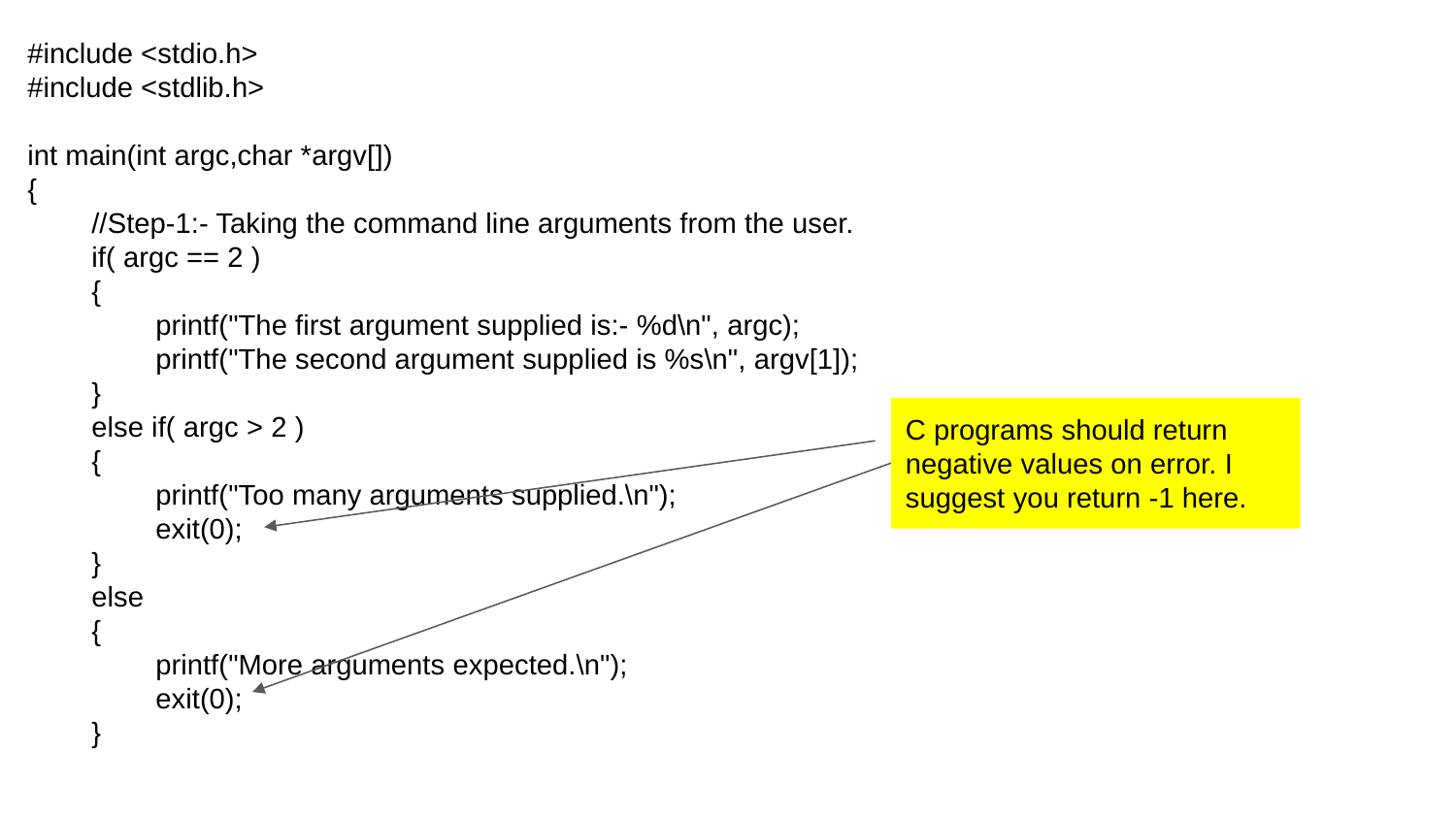

#include <stdio.h>
#include <stdlib.h>

int main(int argc,char *argv[])
{
        //Step-1:- Taking the command line arguments from the user.
        if( argc == 2 )
        {
                printf("The first argument supplied is:- %d\n", argc);
                printf("The second argument supplied is %s\n", argv[1]);
        }
        else if( argc > 2 )
        {
                printf("Too many arguments supplied.\n");
                exit(0);
        }
        else
        {
                printf("More arguments expected.\n");
                exit(0);
        }

C programs should return negative values on error. I suggest you return -1 here.